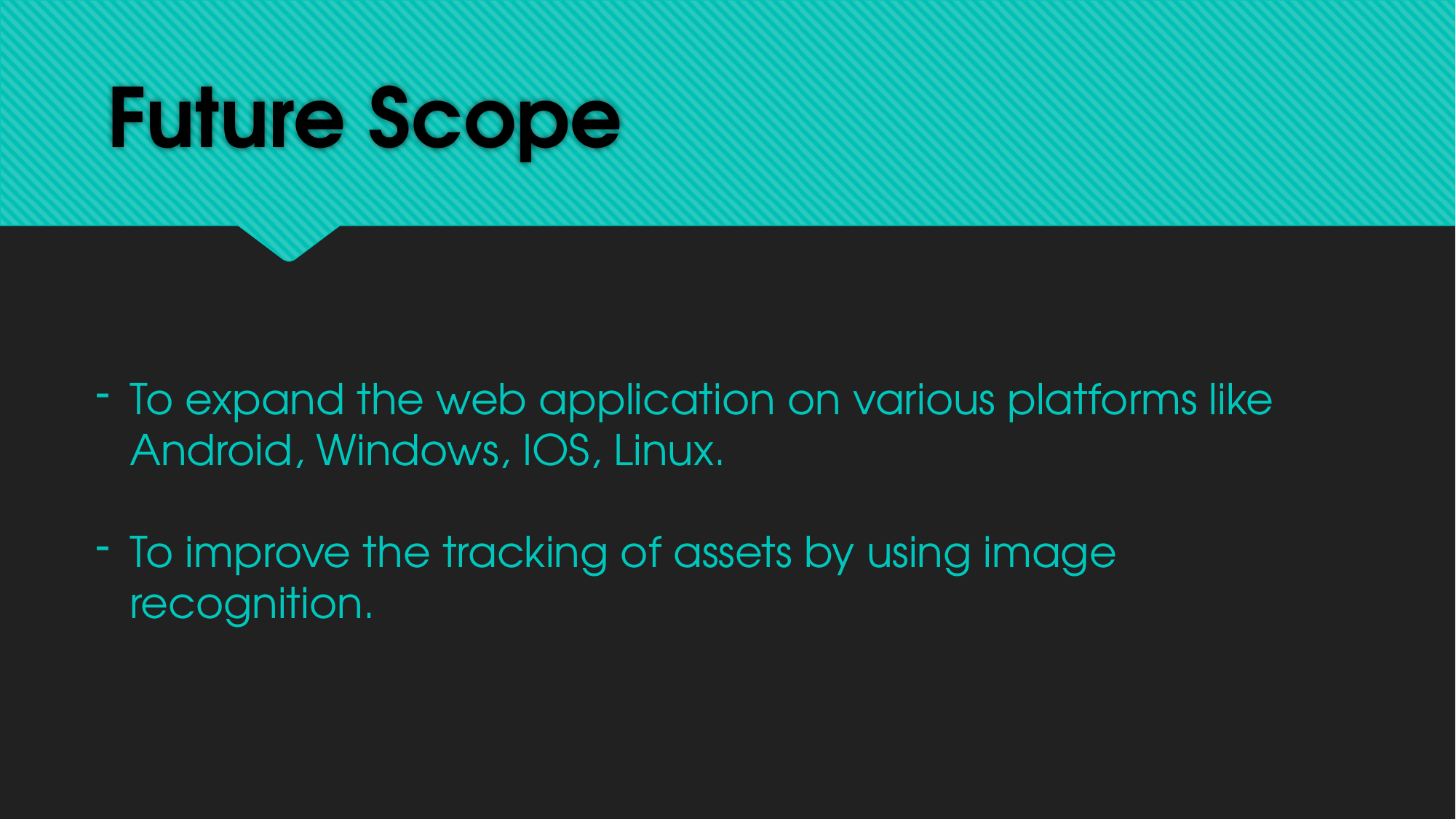

# Future Scope
To expand the web application on various platforms like Android, Windows, IOS, Linux.

To improve the tracking of assets by using image recognition.